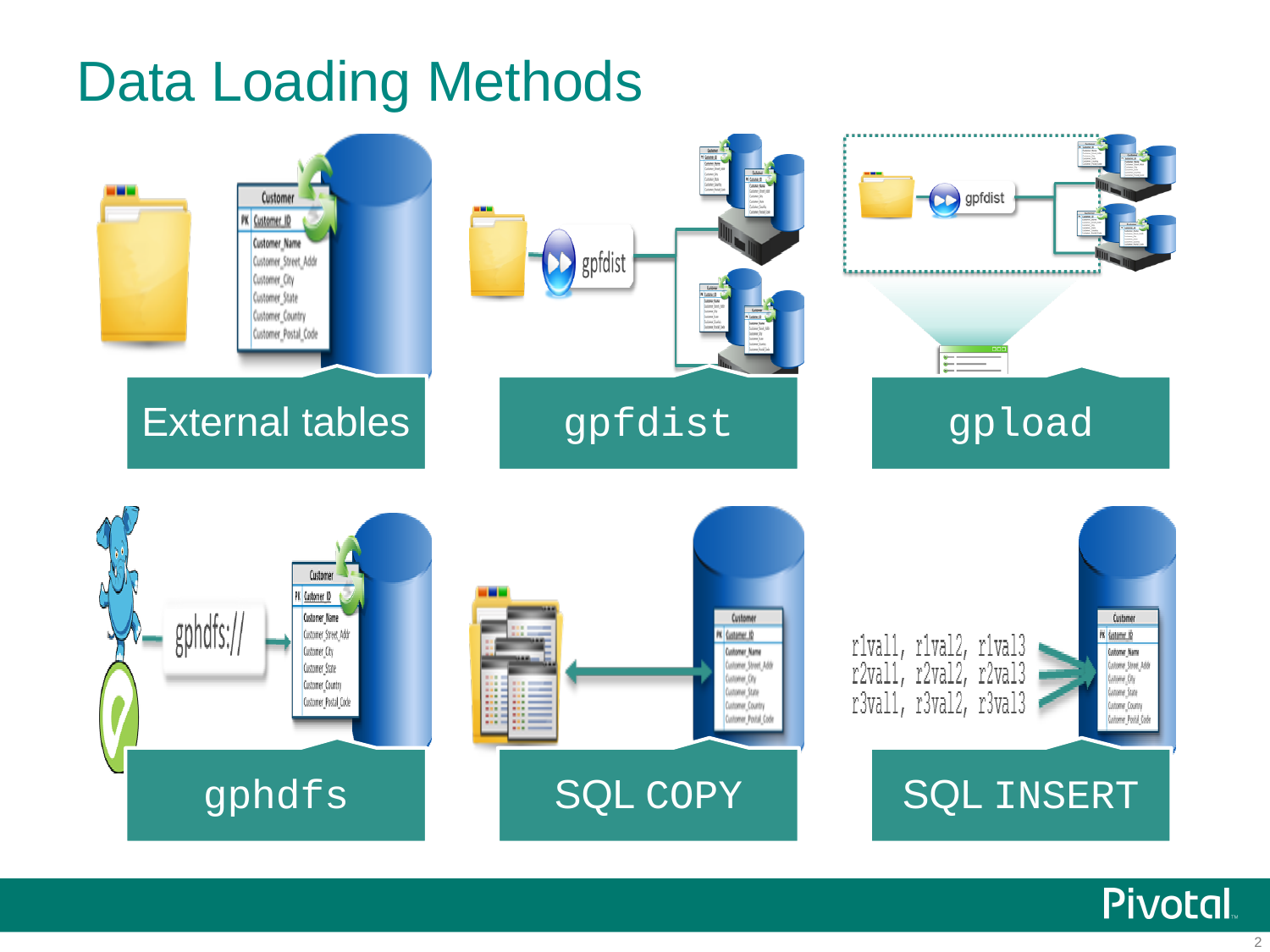

# Data Loading Methods

External tables

gpfdist

gpload

gphdfs

SQL COPY

SQL INSERT